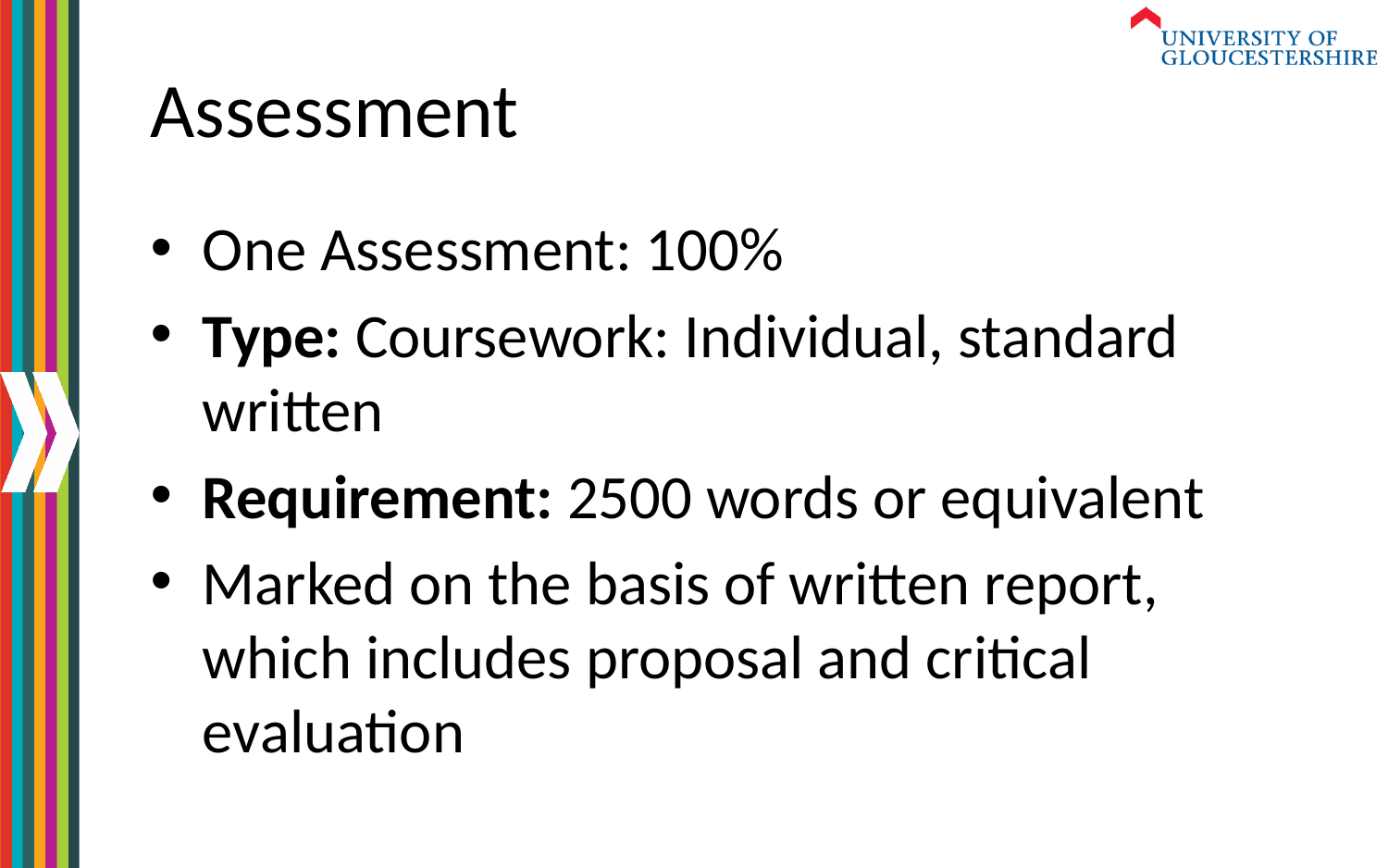

# Assessment
One Assessment: 100%
Type: Coursework: Individual, standard written
Requirement: 2500 words or equivalent
Marked on the basis of written report, which includes proposal and critical evaluation